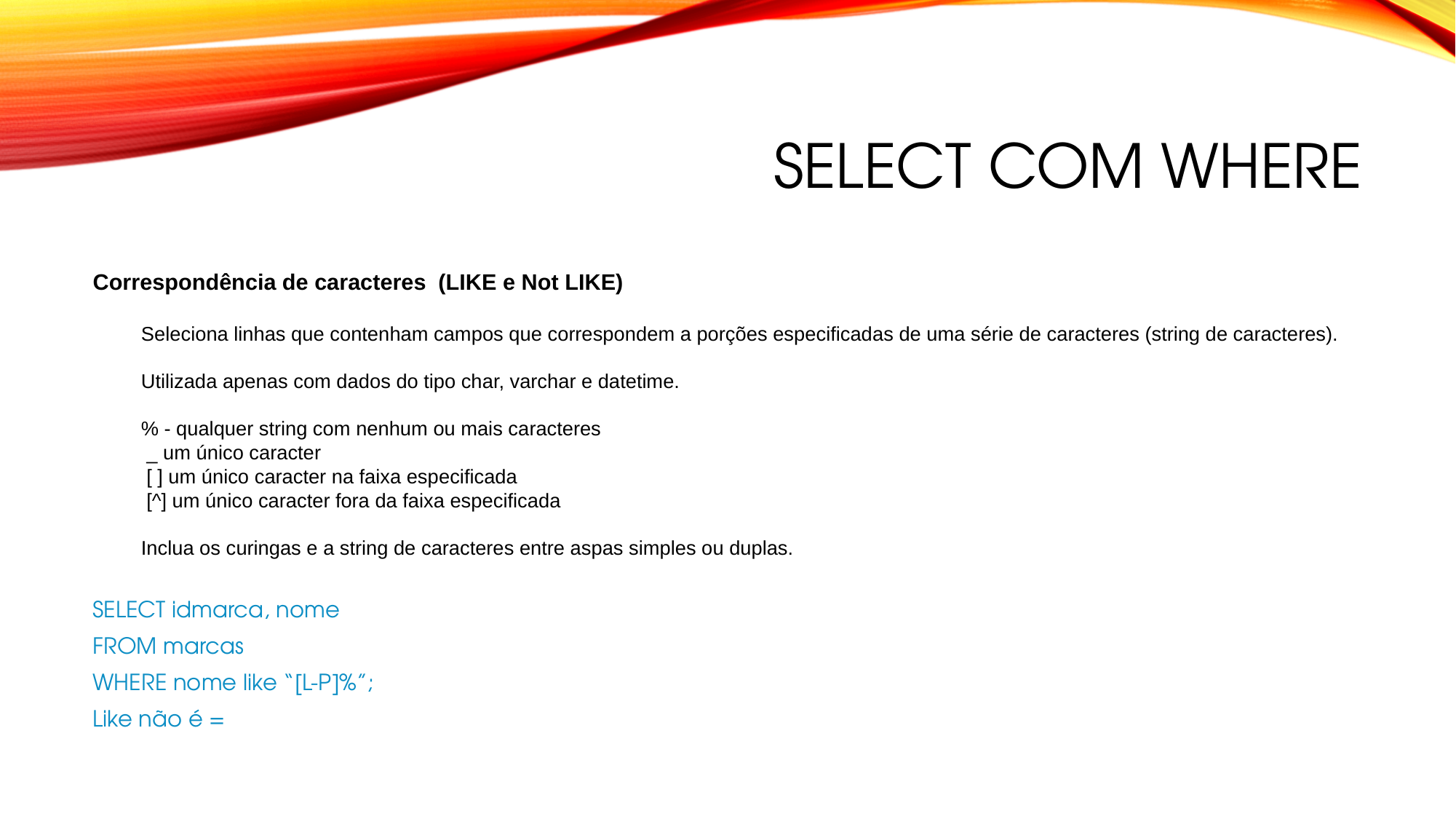

# Select com where
Correspondência de caracteres  (LIKE e Not LIKE)

Seleciona linhas que contenham campos que correspondem a porções especificadas de uma série de caracteres (string de caracteres).

Utilizada apenas com dados do tipo char, varchar e datetime.

% - qualquer string com nenhum ou mais caracteres
 _ um único caracter
 [ ] um único caracter na faixa especificada
 [^] um único caracter fora da faixa especificada

Inclua os curingas e a string de caracteres entre aspas simples ou duplas.

SELECT idmarca, nome
FROM marcas
WHERE nome like “[L-P]%”;
Like não é =